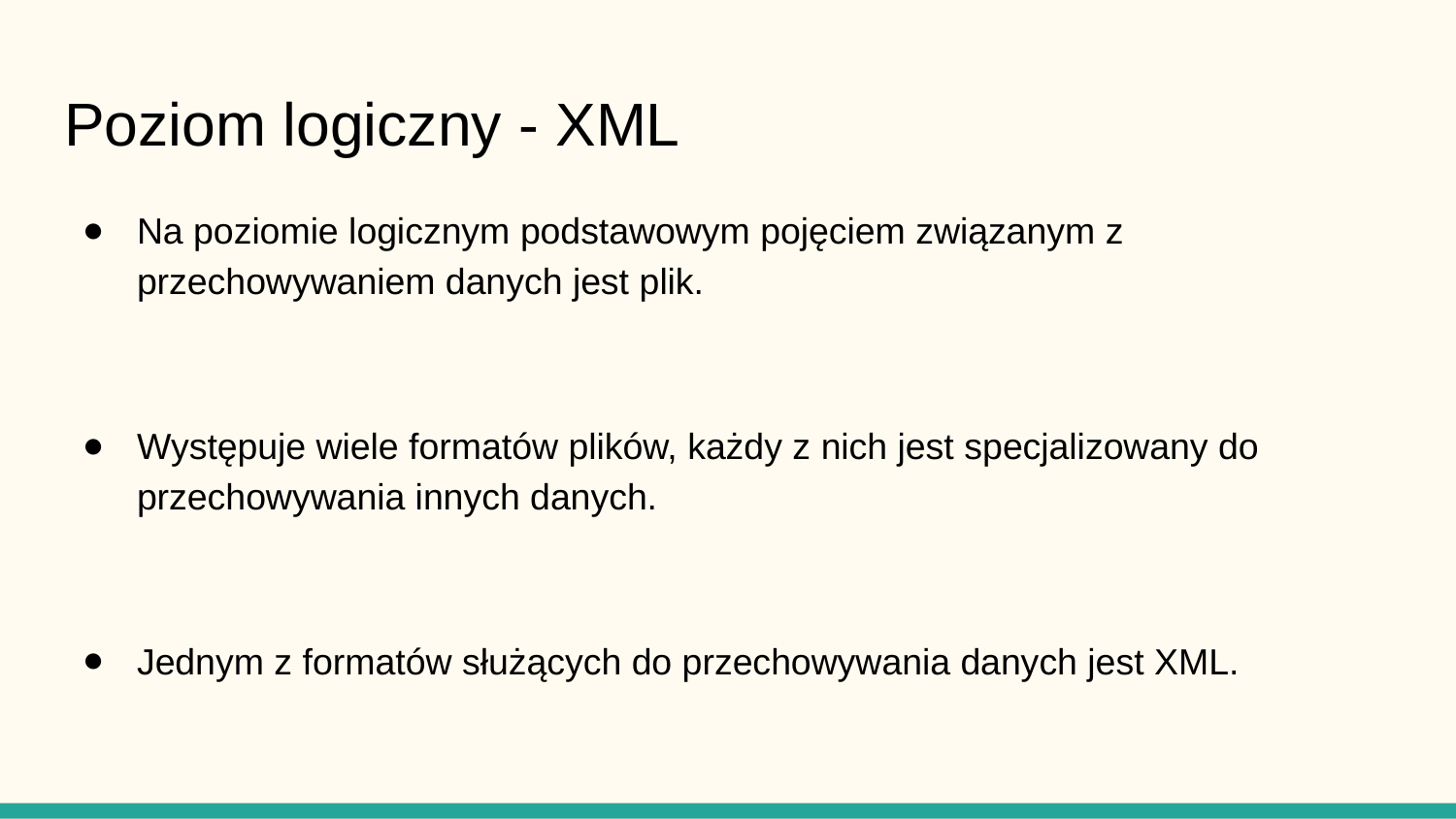

# Poziom logiczny - XML
Na poziomie logicznym podstawowym pojęciem związanym z przechowywaniem danych jest plik.

Występuje wiele formatów plików, każdy z nich jest specjalizowany do przechowywania innych danych.

Jednym z formatów służących do przechowywania danych jest XML.